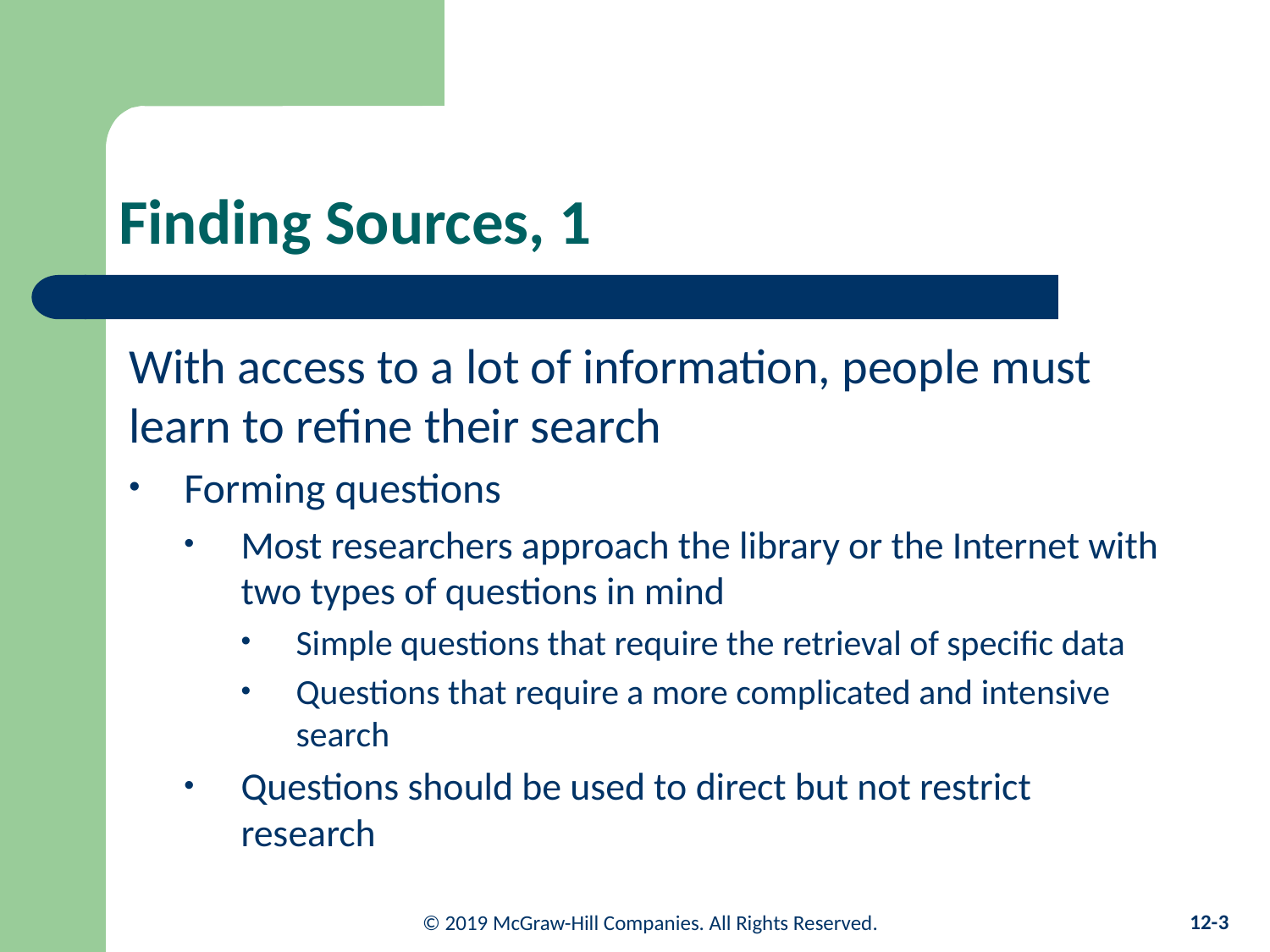

# Finding Sources, 1
With access to a lot of information, people must learn to refine their search
Forming questions
Most researchers approach the library or the Internet with two types of questions in mind
Simple questions that require the retrieval of specific data
Questions that require a more complicated and intensive search
Questions should be used to direct but not restrict research